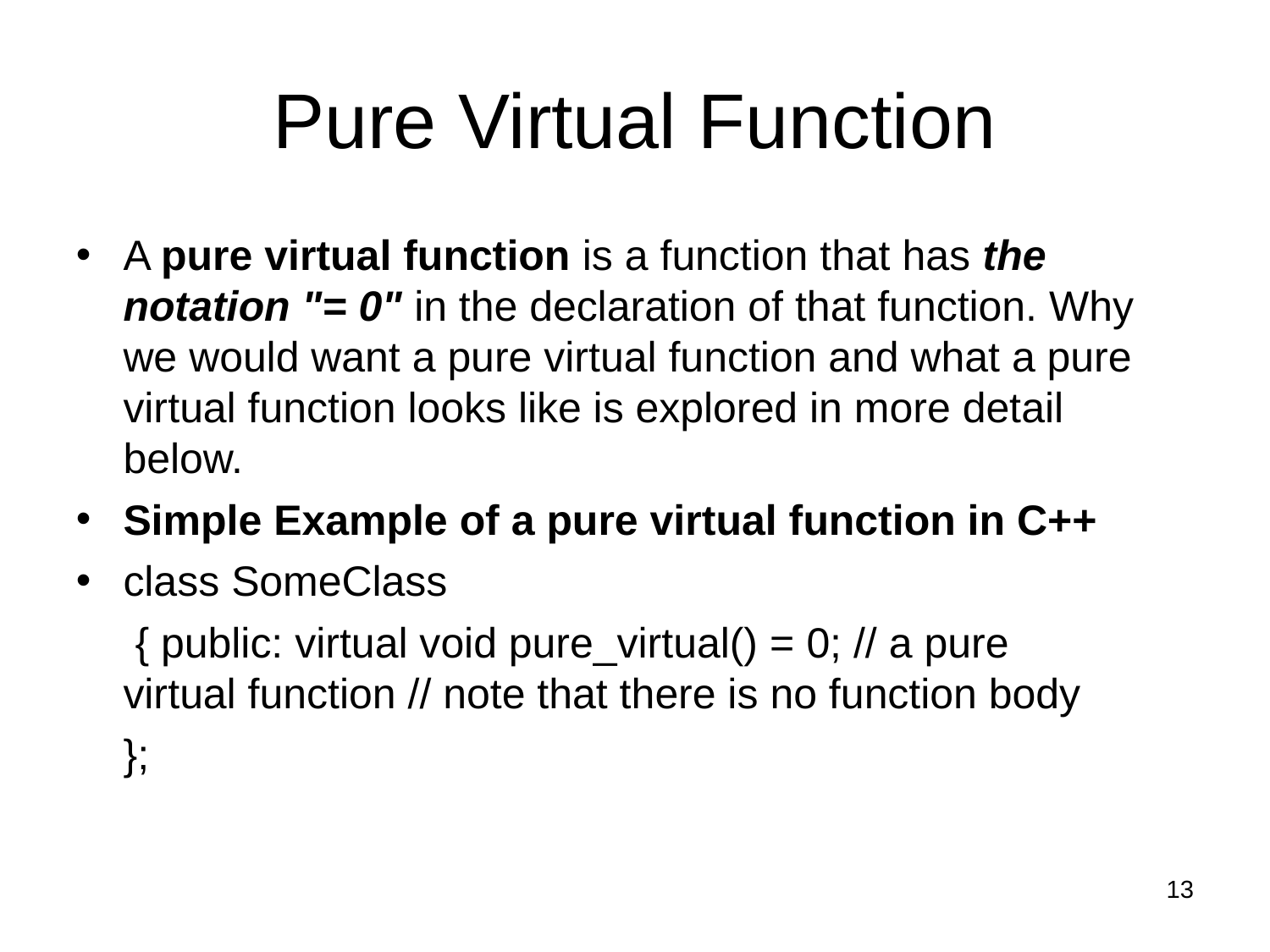

Pure Virtual Function
A pure virtual function is a function that has the notation "= 0" in the declaration of that function. Why we would want a pure virtual function and what a pure virtual function looks like is explored in more detail below.
Simple Example of a pure virtual function in C++
class SomeClass
	 { public: virtual void pure_virtual() = 0; // a pure 	virtual function // note that there is no function body
	};
13